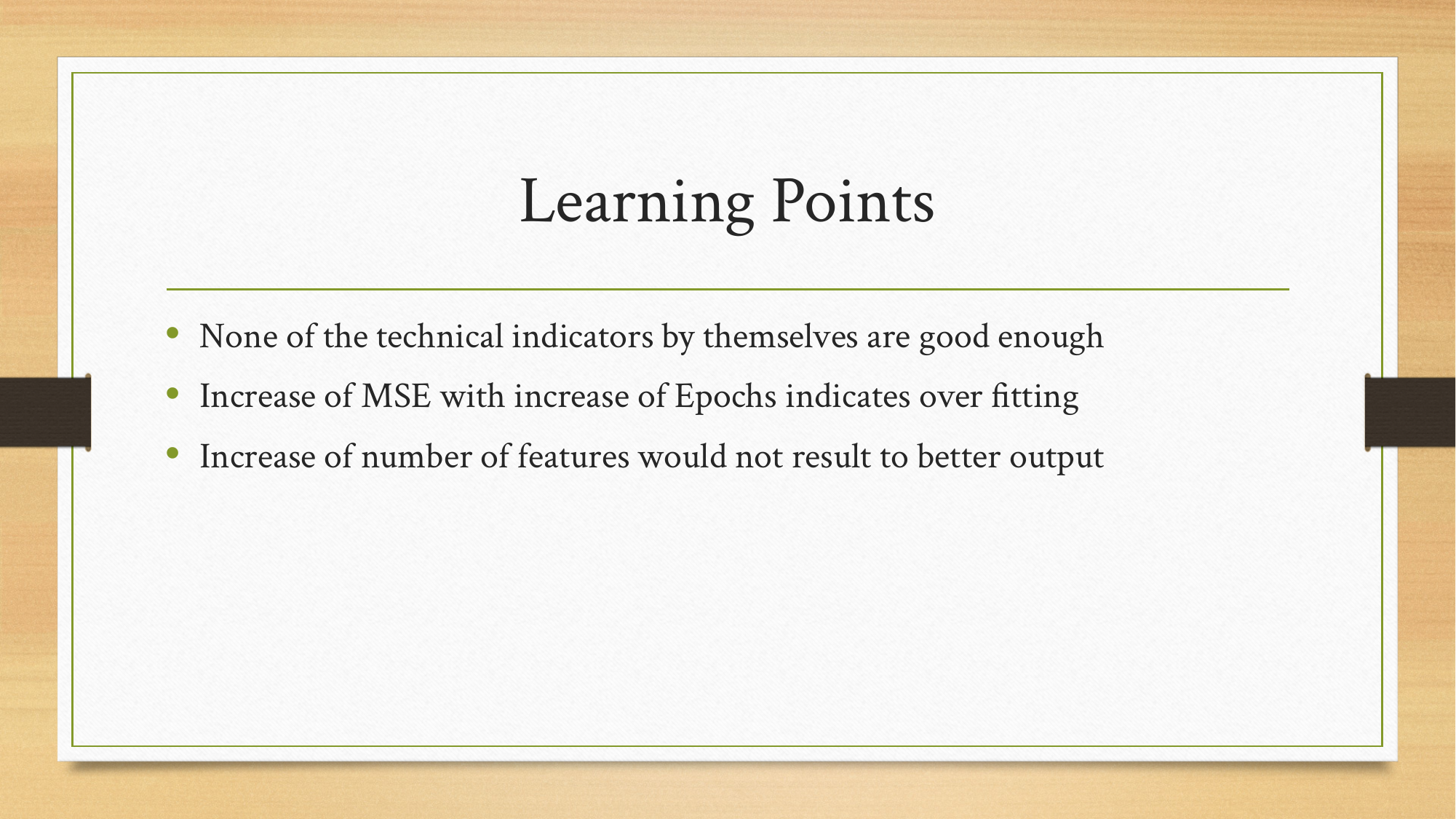

# Learning Points
None of the technical indicators by themselves are good enough
Increase of MSE with increase of Epochs indicates over fitting
Increase of number of features would not result to better output